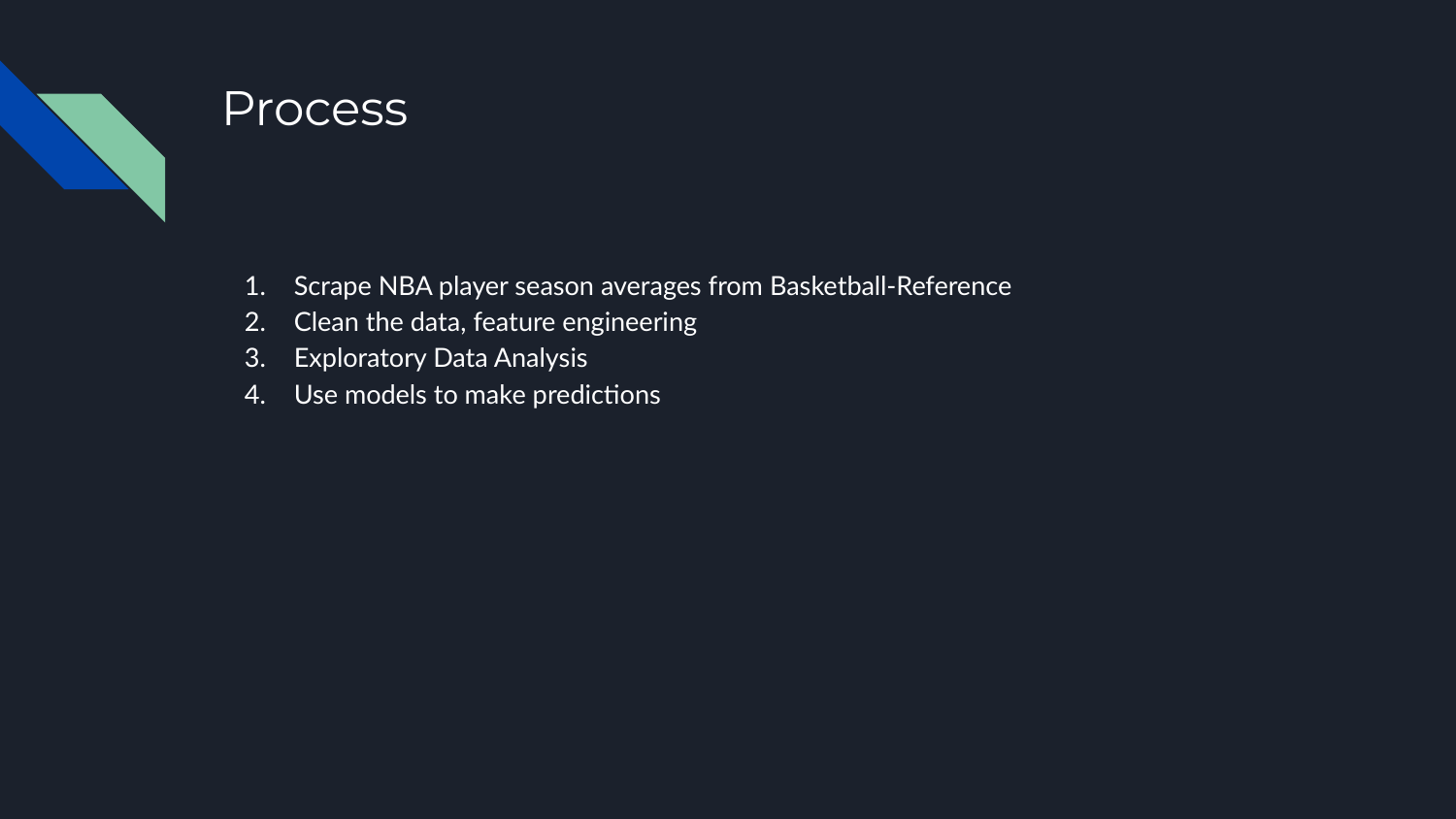

# Process
Scrape NBA player season averages from Basketball-Reference
Clean the data, feature engineering
Exploratory Data Analysis
Use models to make predictions